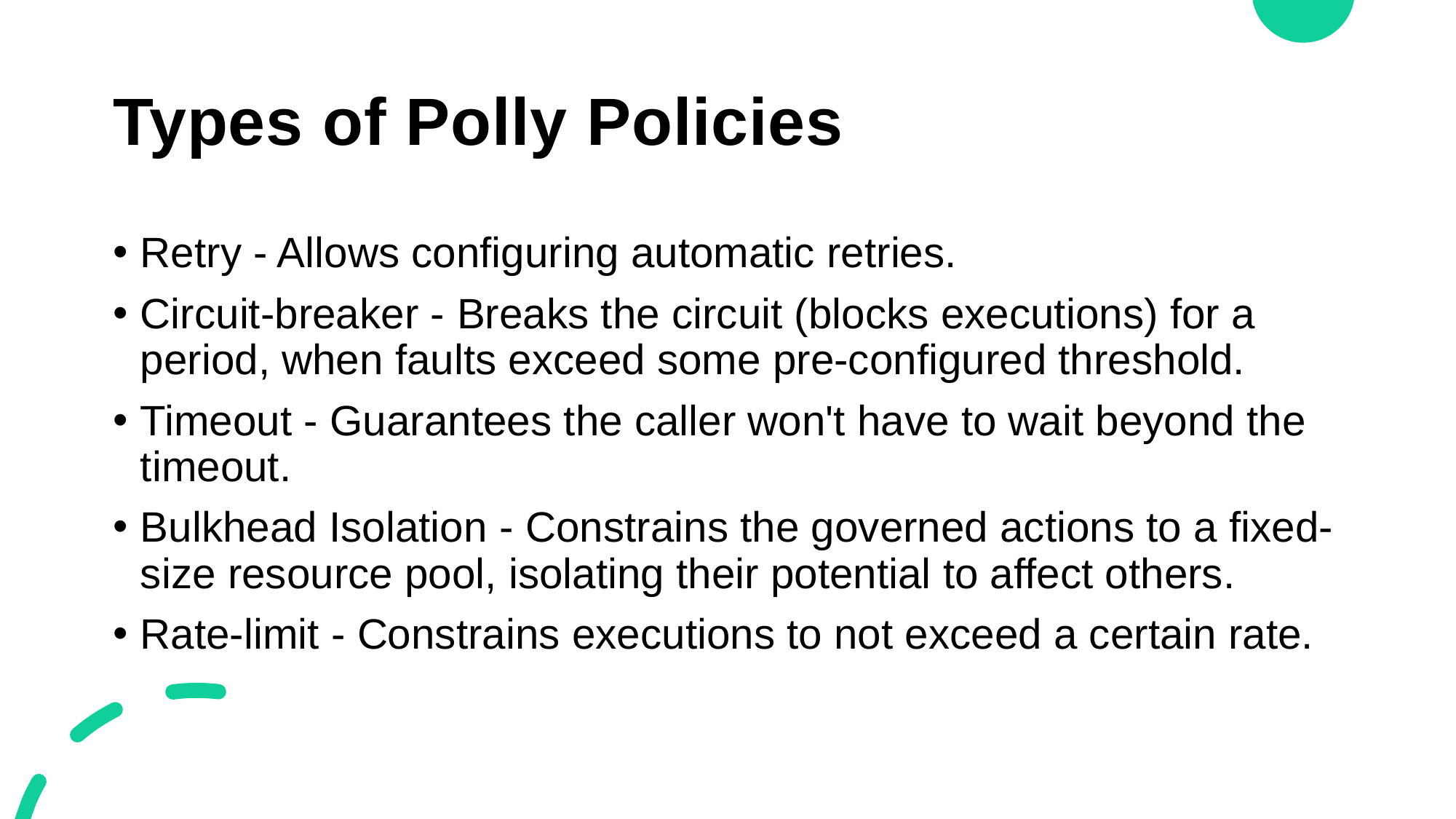

# Types of Polly Policies
Retry - Allows configuring automatic retries.
Circuit-breaker - Breaks the circuit (blocks executions) for a period, when faults exceed some pre-configured threshold.
Timeout - Guarantees the caller won't have to wait beyond the timeout.
Bulkhead Isolation - Constrains the governed actions to a fixed-size resource pool, isolating their potential to affect others.
Rate-limit - Constrains executions to not exceed a certain rate.